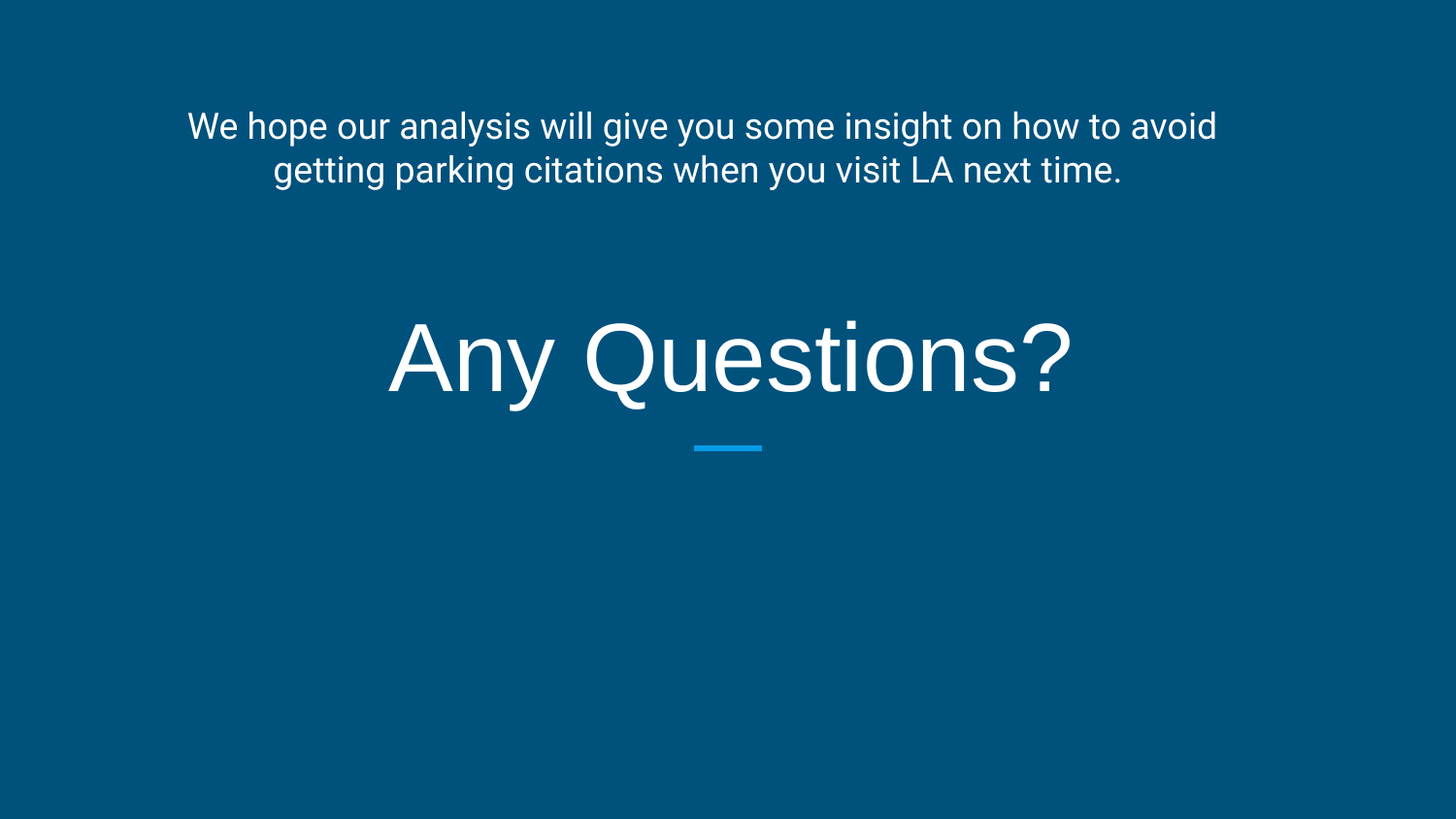

We hope our analysis will give you some insight on how to avoid getting parking citations when you visit LA next time.
# Any Questions?